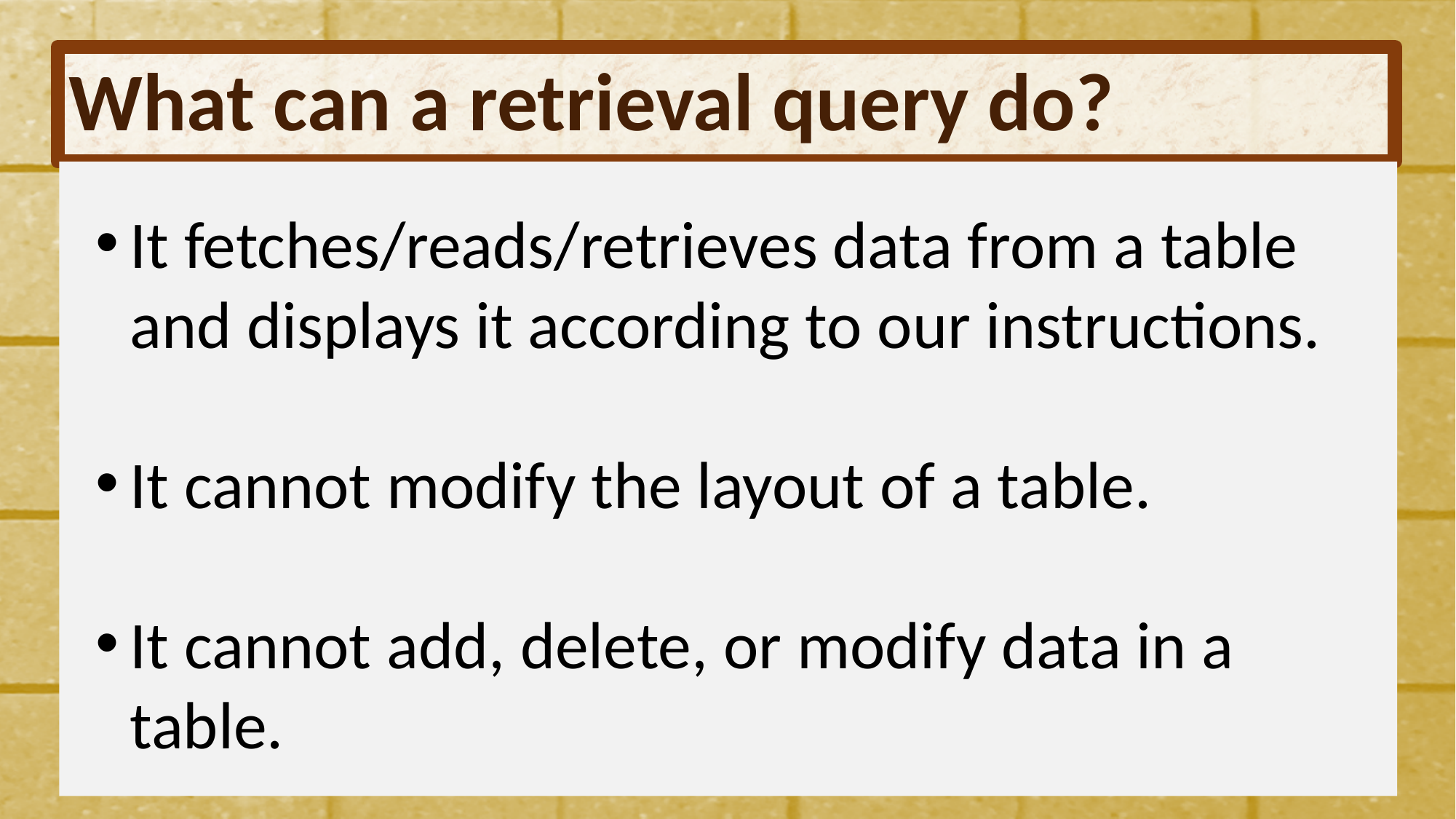

# What can a retrieval query do?

It fetches/reads/retrieves data from a table and displays it according to our instructions.

It cannot modify the layout of a table.

It cannot add, delete, or modify data in a table.